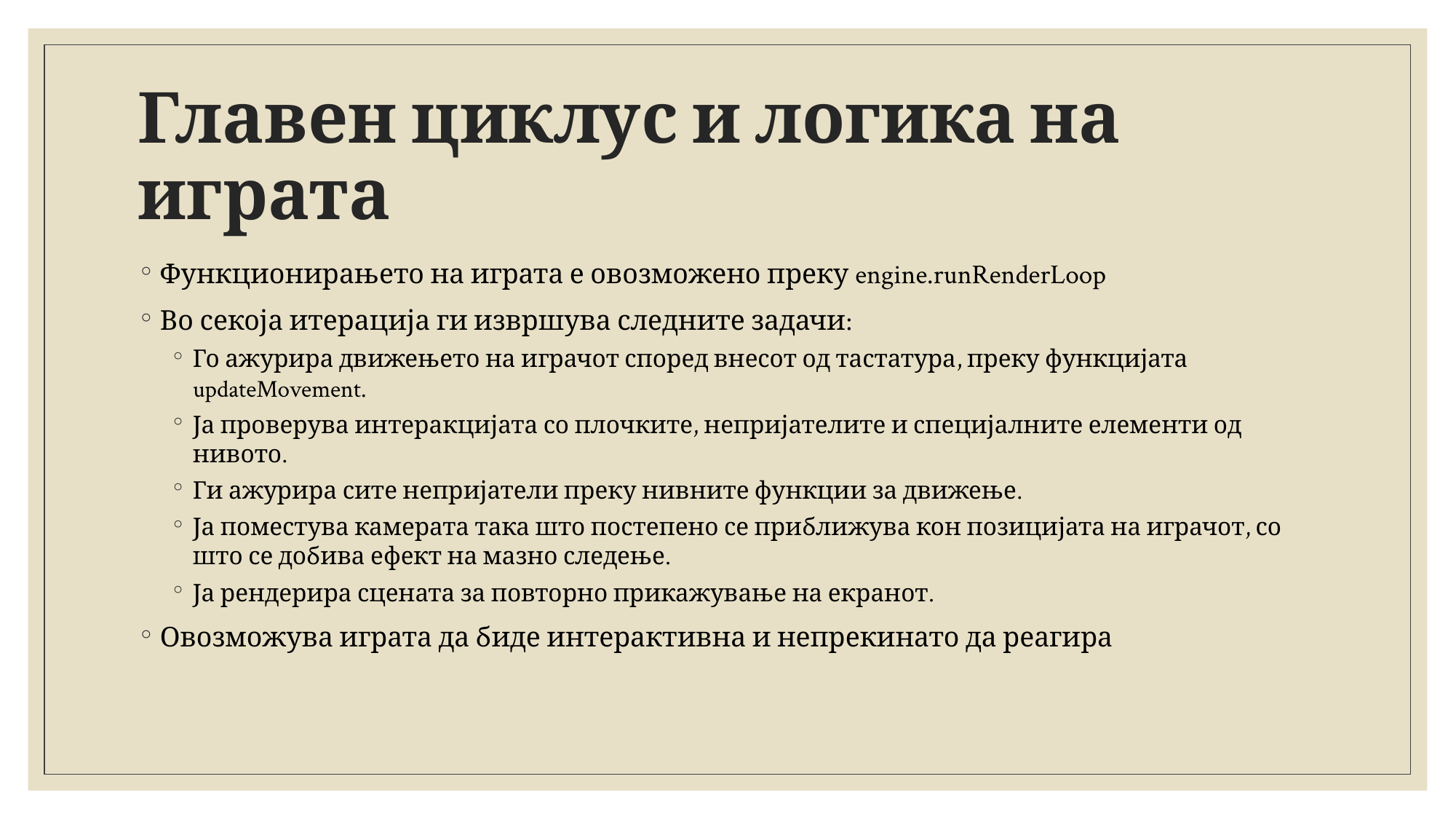

# Главен циклус и логика на играта
Функционирањето на играта е овозможено преку engine.runRenderLoop
Во секоја итерација ги извршува следните задачи:
Го ажурира движењето на играчот според внесот од тастатура, преку функцијата updateMovement.
Ја проверува интеракцијата со плочките, непријателите и специјалните елементи од нивото.
Ги ажурира сите непријатели преку нивните функции за движење.
Ја поместува камерата така што постепено се приближува кон позицијата на играчот, со што се добива ефект на мазно следење.
Ја рендерира сцената за повторно прикажување на екранот.
Овозможува играта да биде интерактивна и непрекинато да реагира